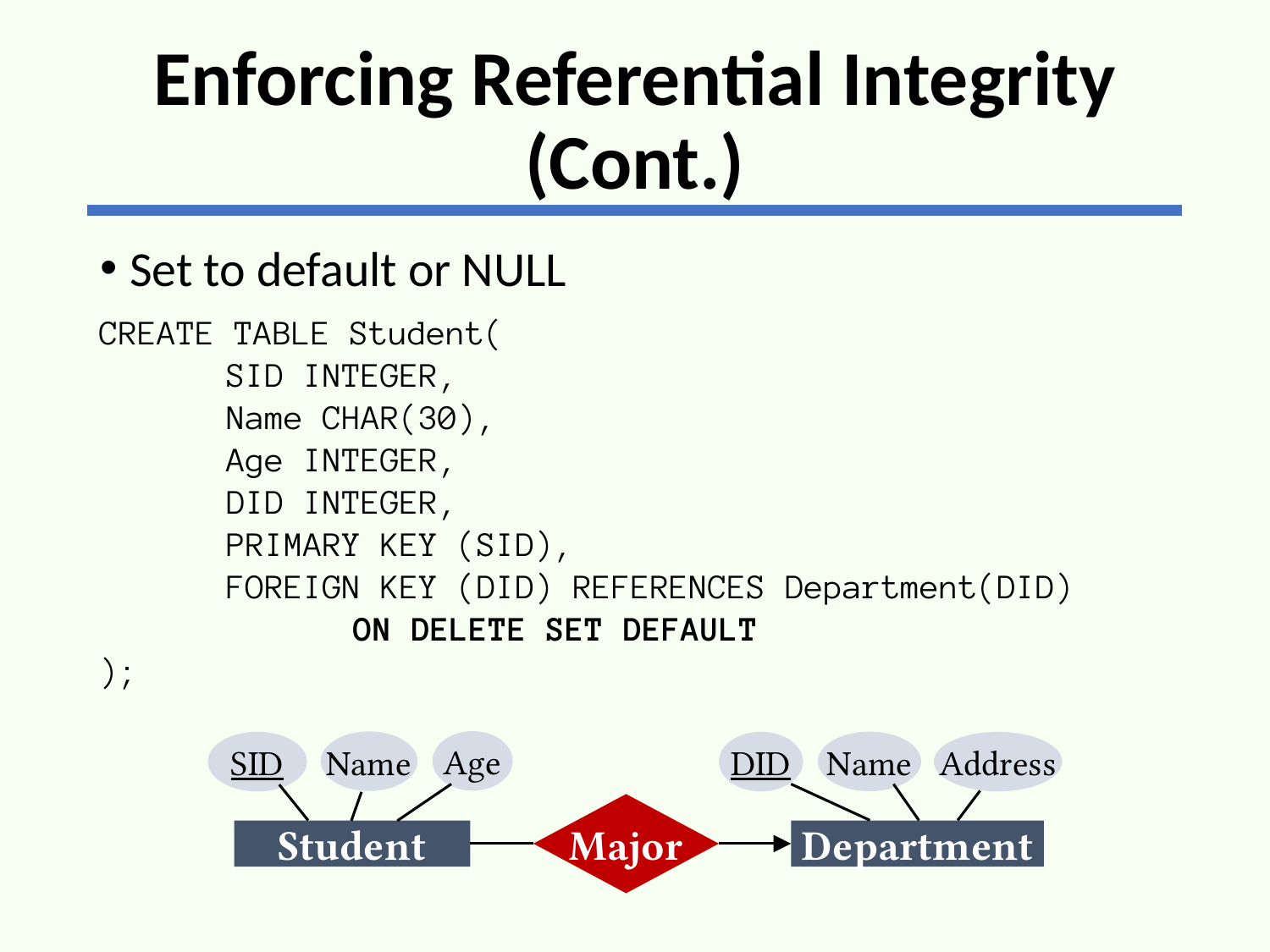

# Enforcing Referential Integrity (Cont.)
Set to default or NULL
CREATE TABLE Student(
	SID INTEGER,
	Name CHAR(30),
	Age INTEGER,
	DID INTEGER,
	PRIMARY KEY (SID),
	FOREIGN KEY (DID) REFERENCES Department(DID)
		ON DELETE SET DEFAULT
);
Age
Name
Name
SID
DID
Address

Major
Student
Department